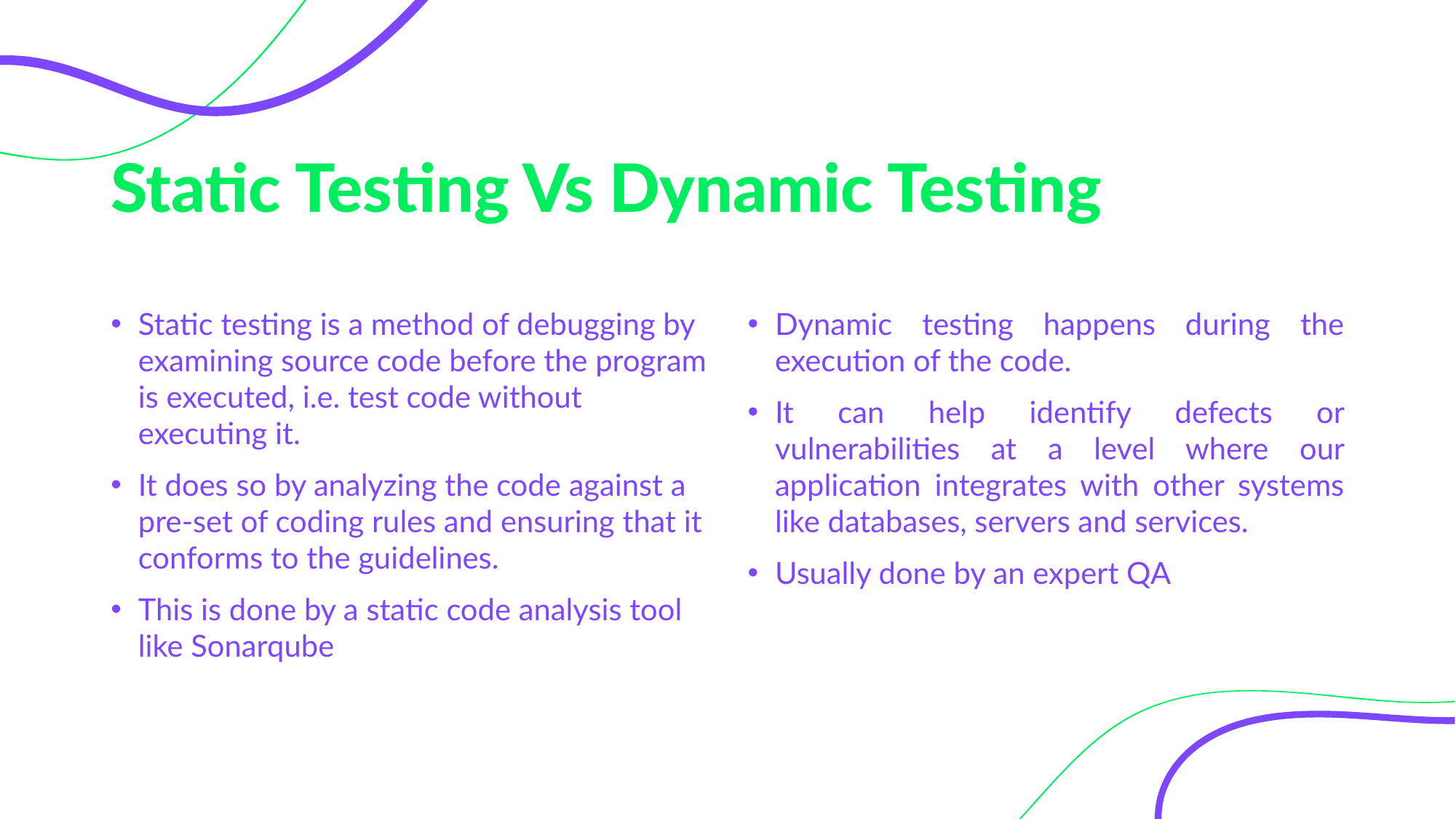

# Static Testing Vs Dynamic Testing
Static testing is a method of debugging by examining source code before the program is executed, i.e. test code without executing it.
It does so by analyzing the code against a pre-set of coding rules and ensuring that it conforms to the guidelines.
This is done by a static code analysis tool like Sonarqube
Dynamic testing happens during the execution of the code.
It can help identify defects or vulnerabilities at a level where our application integrates with other systems like databases, servers and services.
Usually done by an expert QA